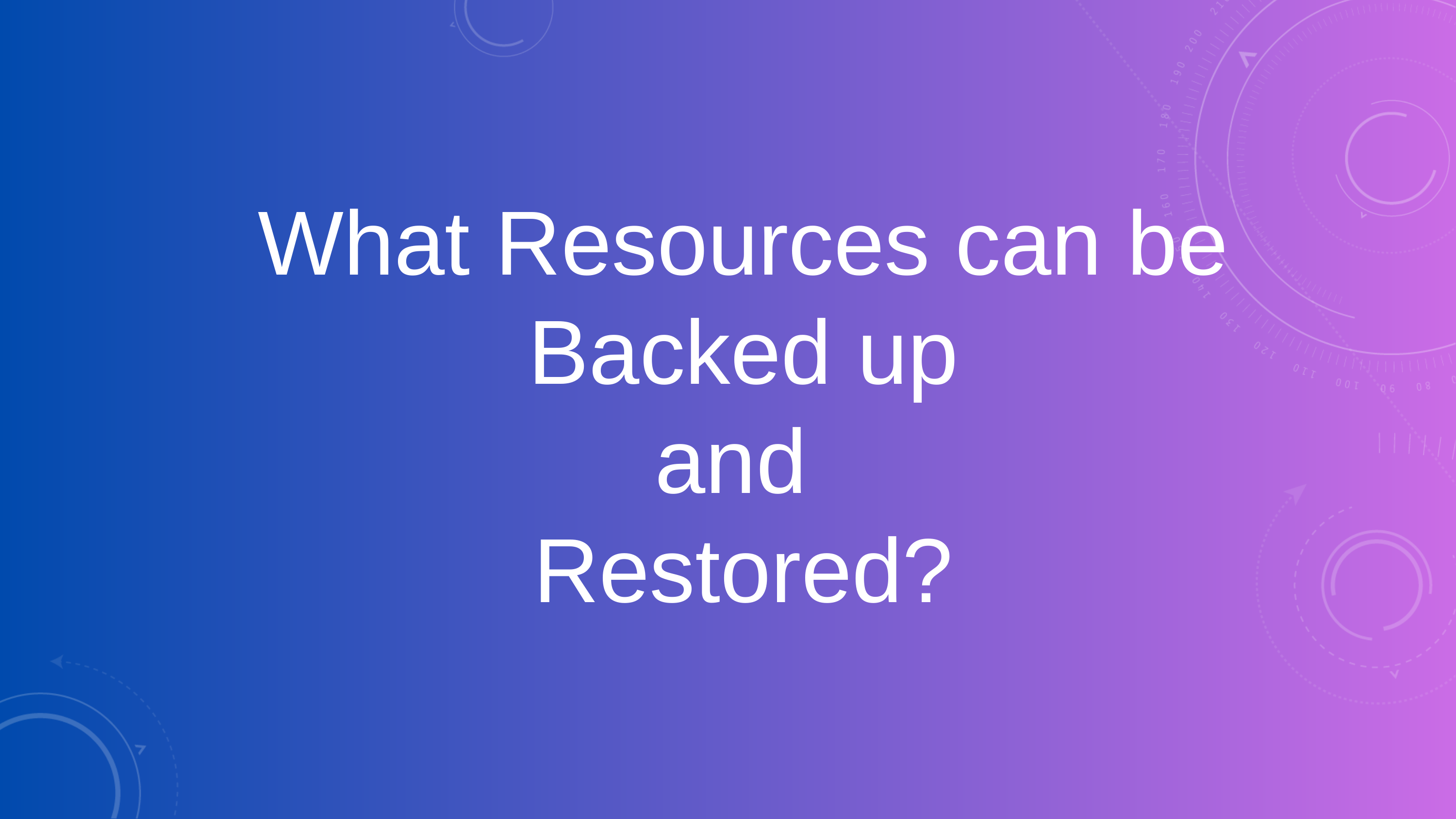

What Resources can be
 Backed up
and
Restored?